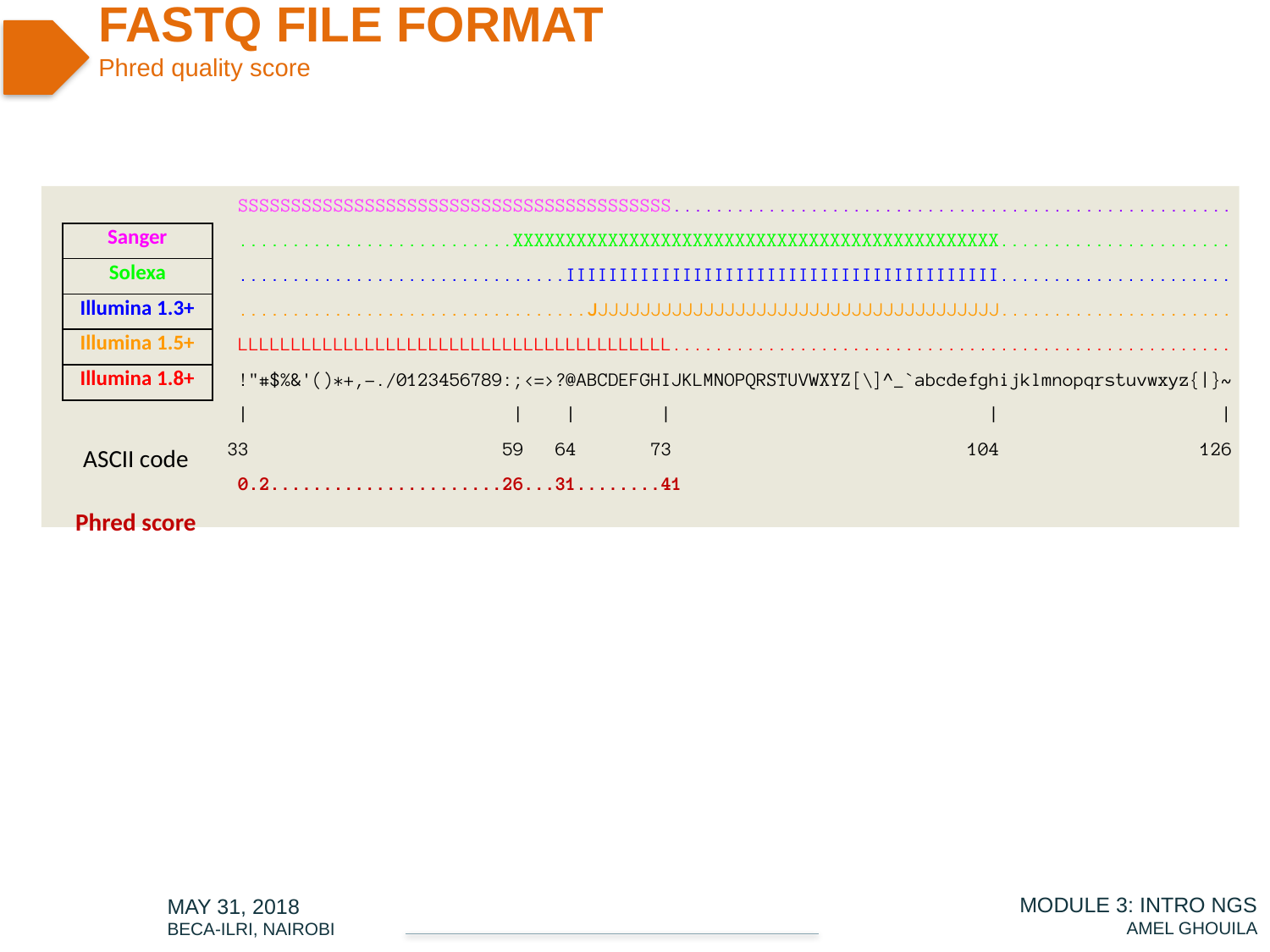

FASTQ FILE FORMAT
Phred quality score

  SSSSSSSSSSSSSSSSSSSSSSSSSSSSSSSSSSSSSSSSS.....................................................
  ..........................XXXXXXXXXXXXXXXXXXXXXXXXXXXXXXXXXXXXXXXXXXXXXX......................
  ...............................IIIIIIIIIIIIIIIIIIIIIIIIIIIIIIIIIIIIIIIII......................
  .................................JJJJJJJJJJJJJJJJJJJJJJJJJJJJJJJJJJJJJJJ......................
  LLLLLLLLLLLLLLLLLLLLLLLLLLLLLLLLLLLLLLLLL.....................................................
  !"#$%&'()*+,-./0123456789:;<=>?@ABCDEFGHIJKLMNOPQRSTUVWXYZ[\]^_`abcdefghijklmnopqrstuvwxyz{|}~
  |                         |    |        |                              |                     |
 33                        59   64       73                            104                   126
  0.2......................26...31........41

| Sanger |
| --- |
| Solexa |
| Illumina 1.3+ |
| Illumina 1.5+ |
| Illumina 1.8+ |
ASCII code
Phred score